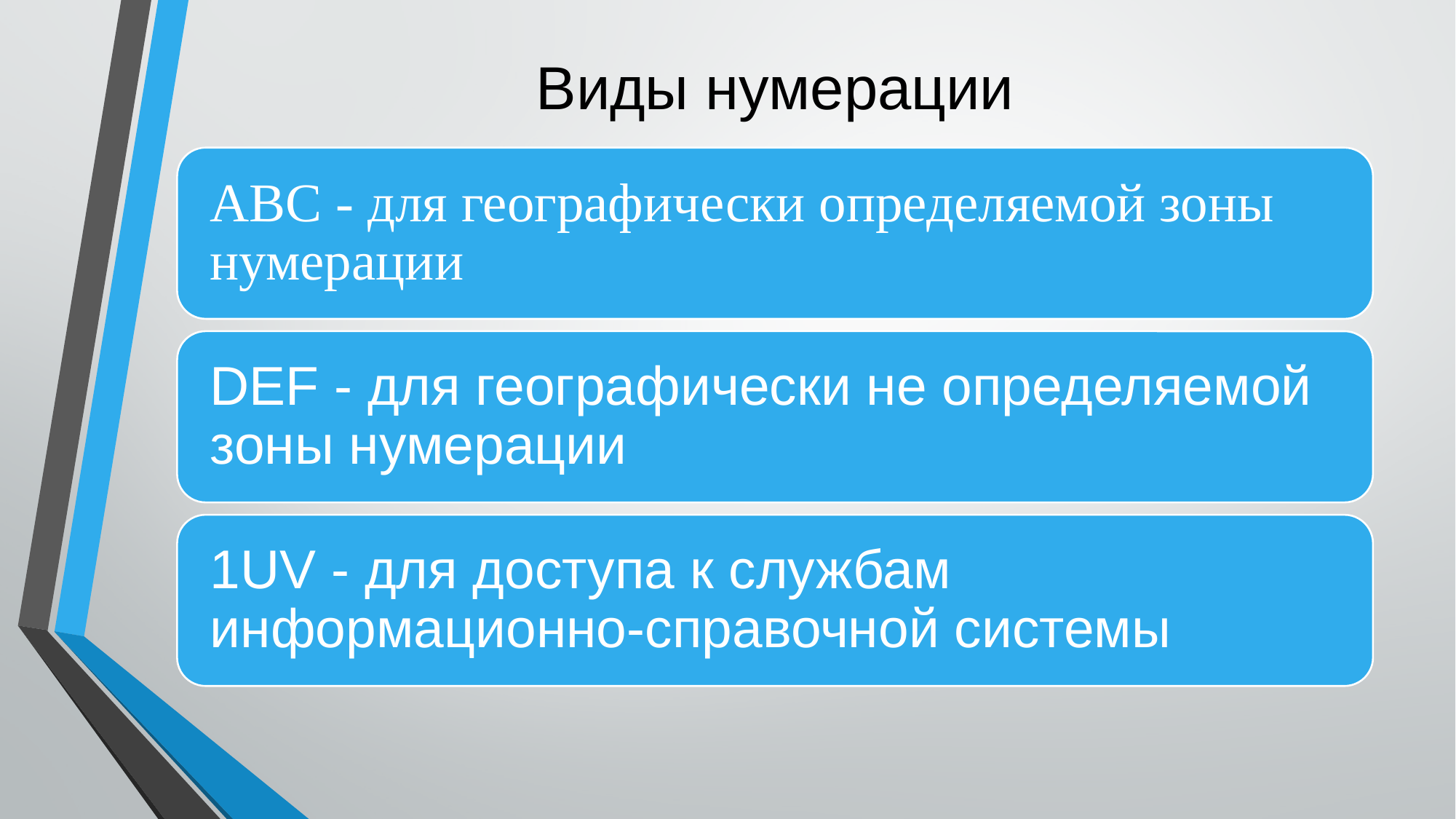

# Виды нумерации
ABC - для географически определяемой зоны нумерации
DEF - для географически не определяемой зоны нумерации
1UV - для доступа к службам информационно-справочной системы